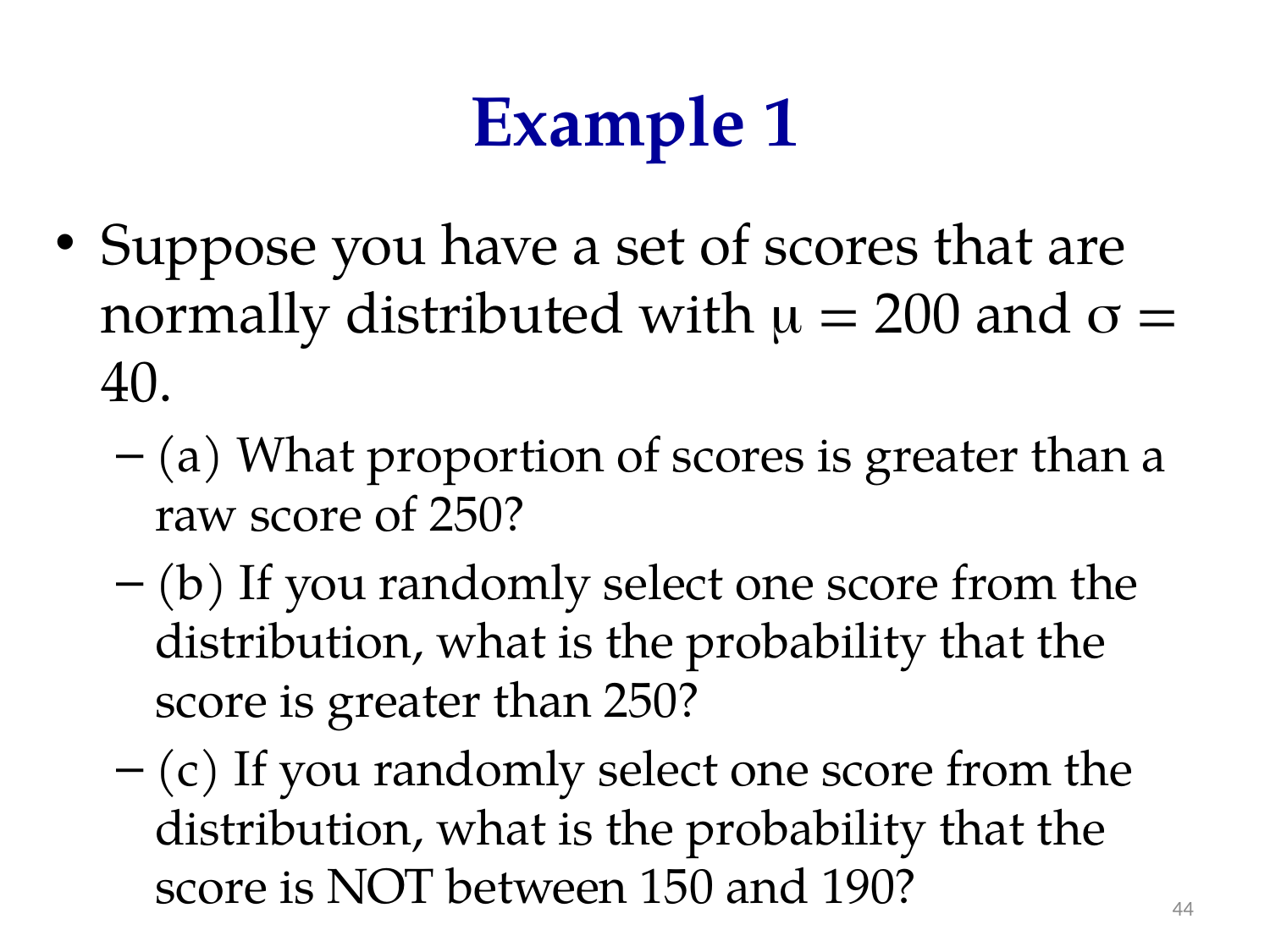

# Example 1
Suppose you have a set of scores that are normally distributed with μ = 200 and σ = 40.
(a) What proportion of scores is greater than a raw score of 250?
(b) If you randomly select one score from the distribution, what is the probability that the score is greater than 250?
(c) If you randomly select one score from the distribution, what is the probability that the score is NOT between 150 and 190?

44